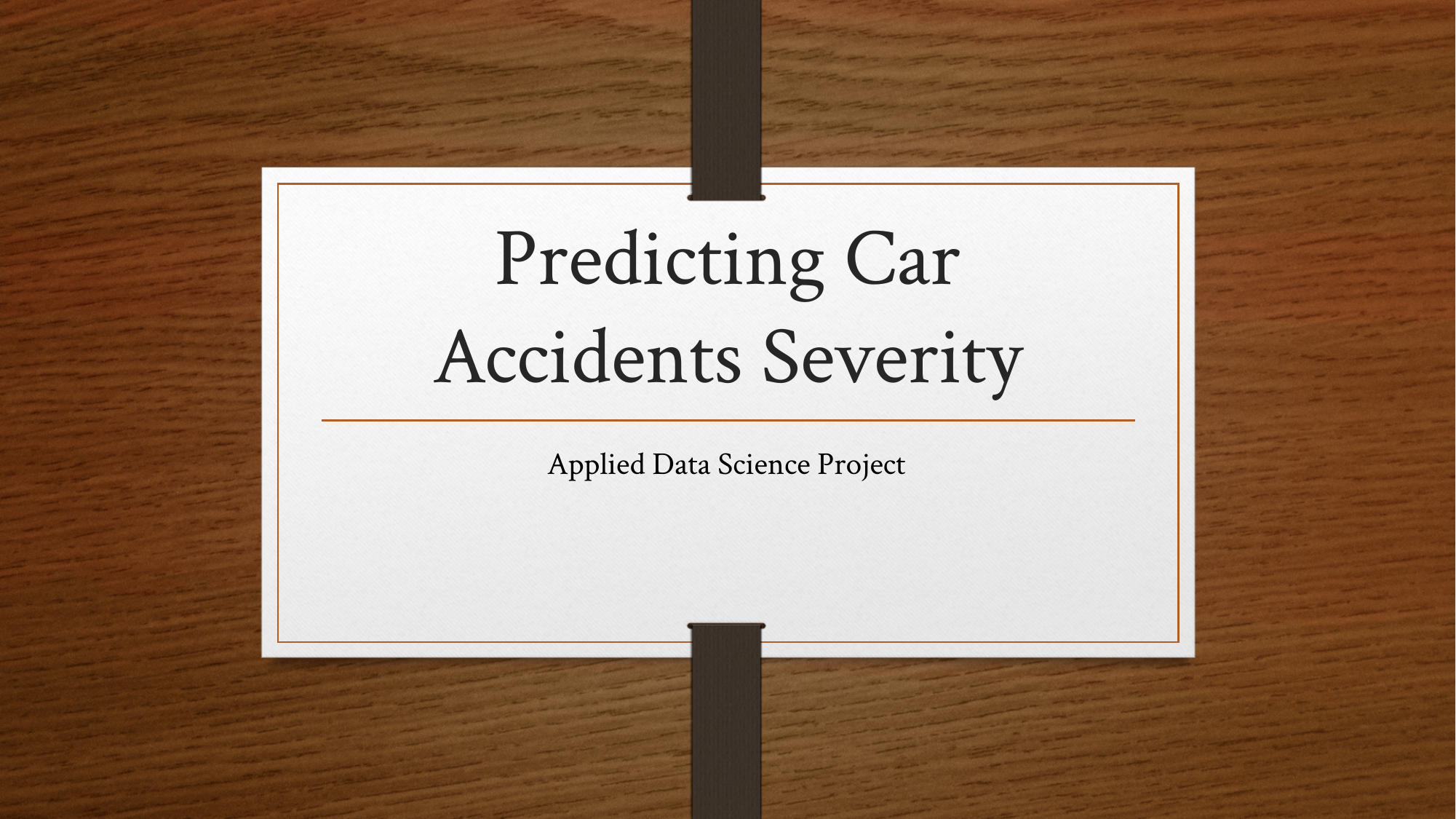

# Predicting Car Accidents Severity
Applied Data Science Project